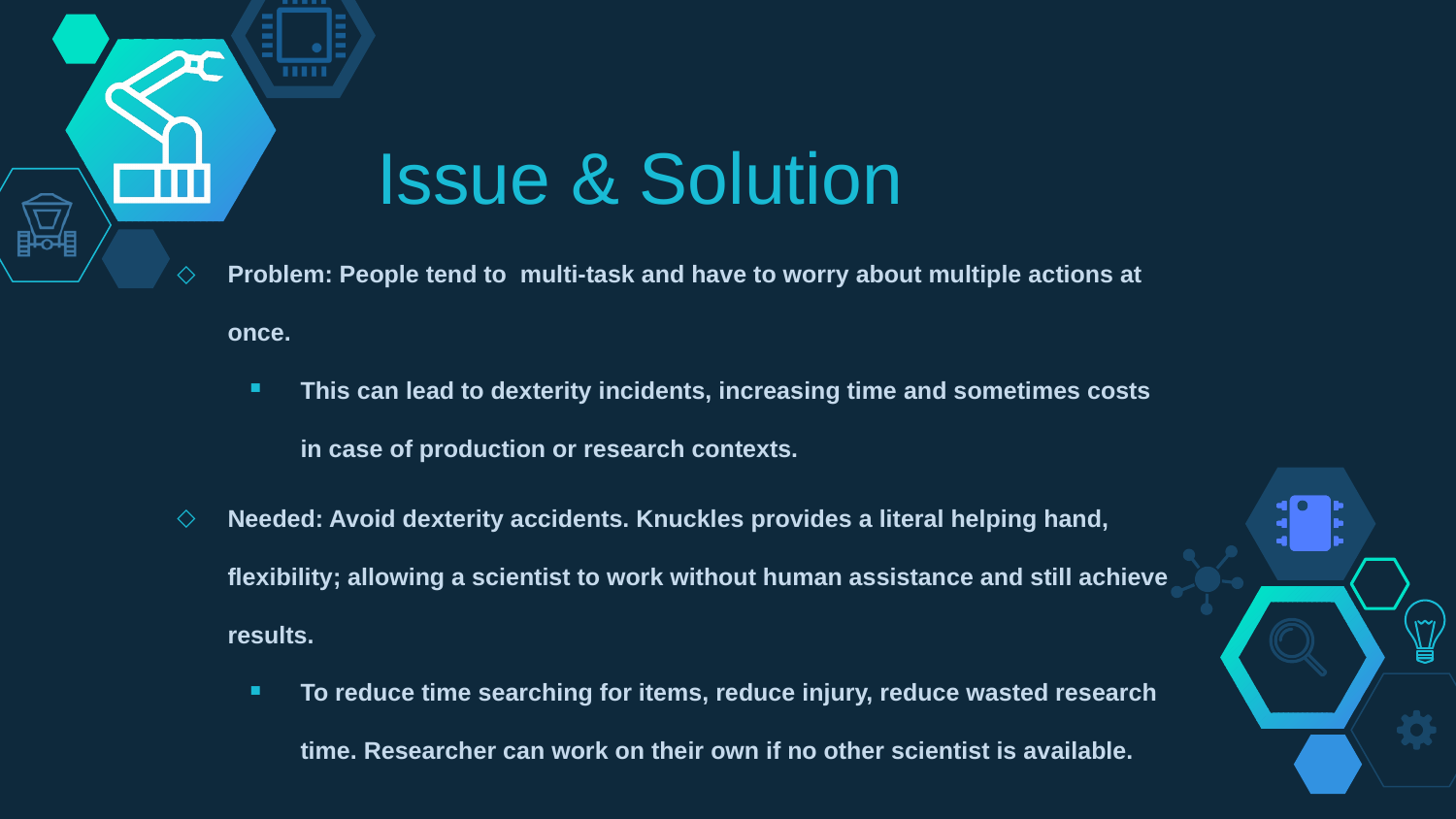

# Issue & Solution
Problem: People tend to  multi-task and have to worry about multiple actions at once.
This can lead to dexterity incidents, increasing time and sometimes costs in case of production or research contexts.
Needed: Avoid dexterity accidents. Knuckles provides a literal helping hand, flexibility; allowing a scientist to work without human assistance and still achieve results.
To reduce time searching for items, reduce injury, reduce wasted research time. Researcher can work on their own if no other scientist is available.